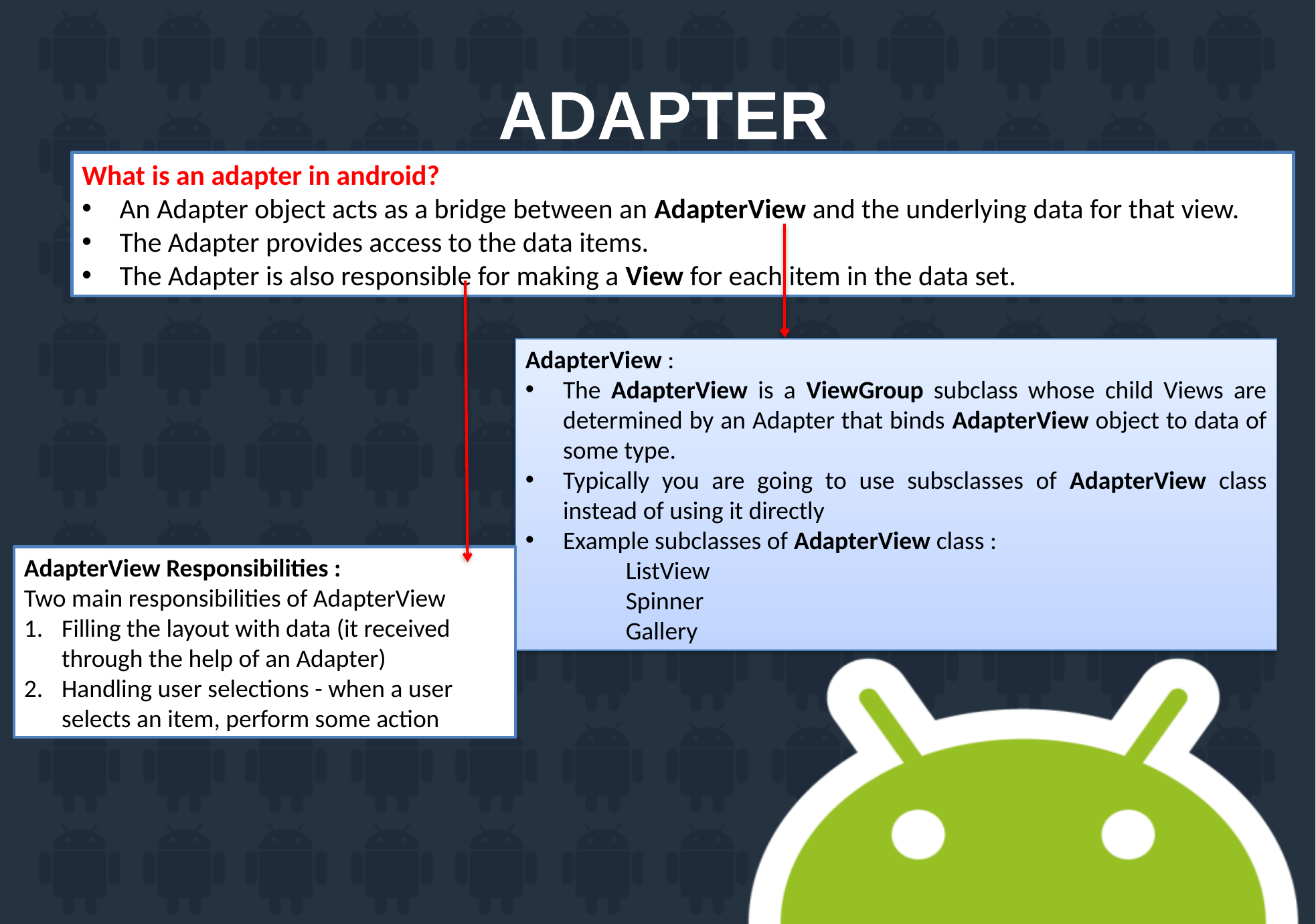

# ADAPTER
What is an adapter in android?
An Adapter object acts as a bridge between an AdapterView and the underlying data for that view.
The Adapter provides access to the data items.
The Adapter is also responsible for making a View for each item in the data set.
AdapterView :
The AdapterView is a ViewGroup subclass whose child Views are determined by an Adapter that binds AdapterView object to data of some type.
Typically you are going to use subsclasses of AdapterView class instead of using it directly
Example subclasses of AdapterView class :
	ListView
	Spinner
	Gallery
AdapterView Responsibilities :
Two main responsibilities of AdapterView
Filling the layout with data (it received through the help of an Adapter)
Handling user selections - when a user selects an item, perform some action